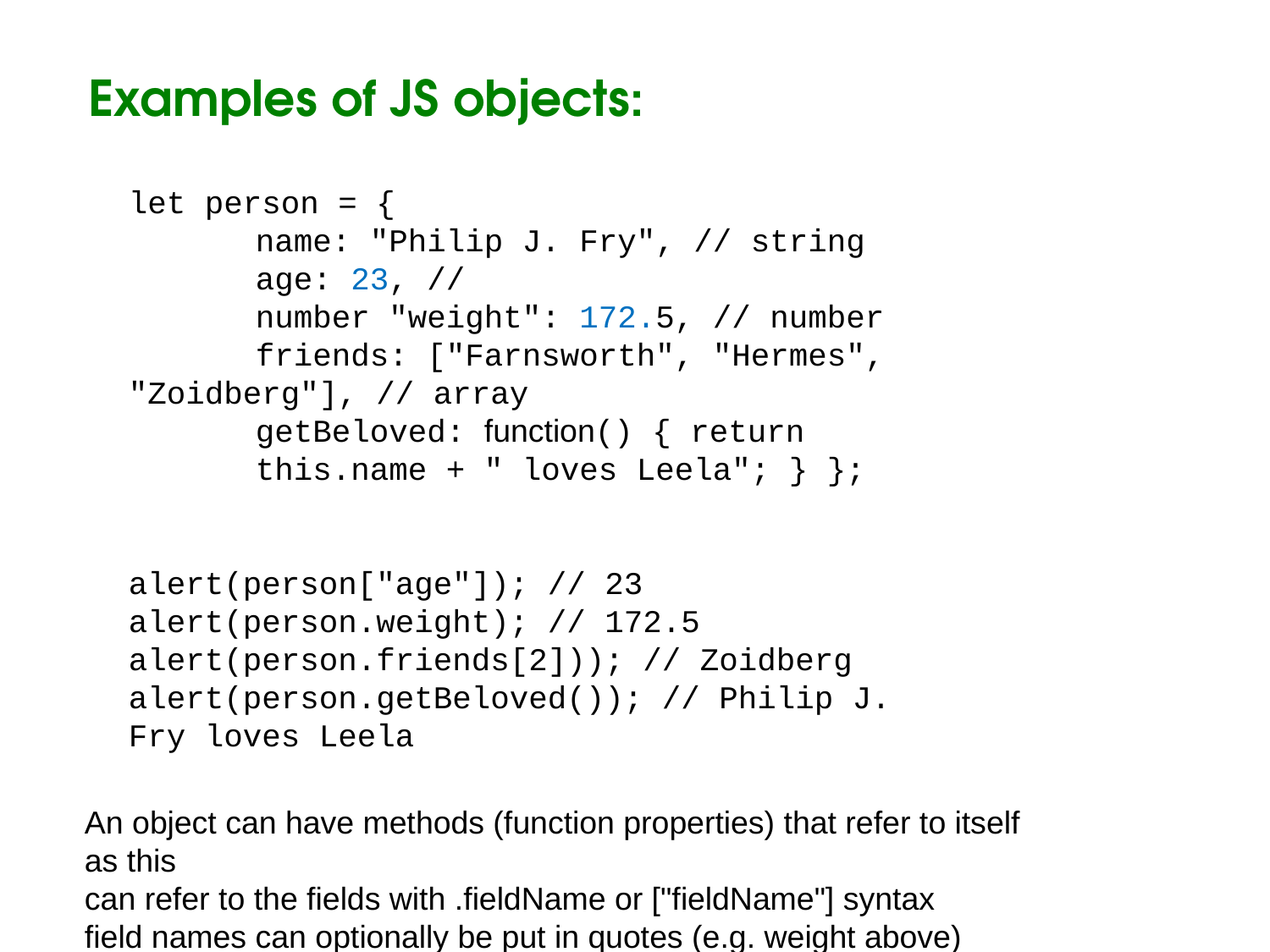

# Examples of JS objects:
let person = {
	name: "Philip J. Fry", // string
	age: 23, //
	number "weight": 172.5, // number 	friends: ["Farnsworth", "Hermes", "Zoidberg"], // array
	getBeloved: function() { return 		this.name + " loves Leela"; } };

alert(person["age"]); // 23 alert(person.weight); // 172.5 alert(person.friends[2])); // Zoidberg alert(person.getBeloved()); // Philip J. Fry loves Leela

An object can have methods (function properties) that refer to itself as this 
can refer to the fields with .fieldName or ["fieldName"] syntax 
field names can optionally be put in quotes (e.g. weight above)